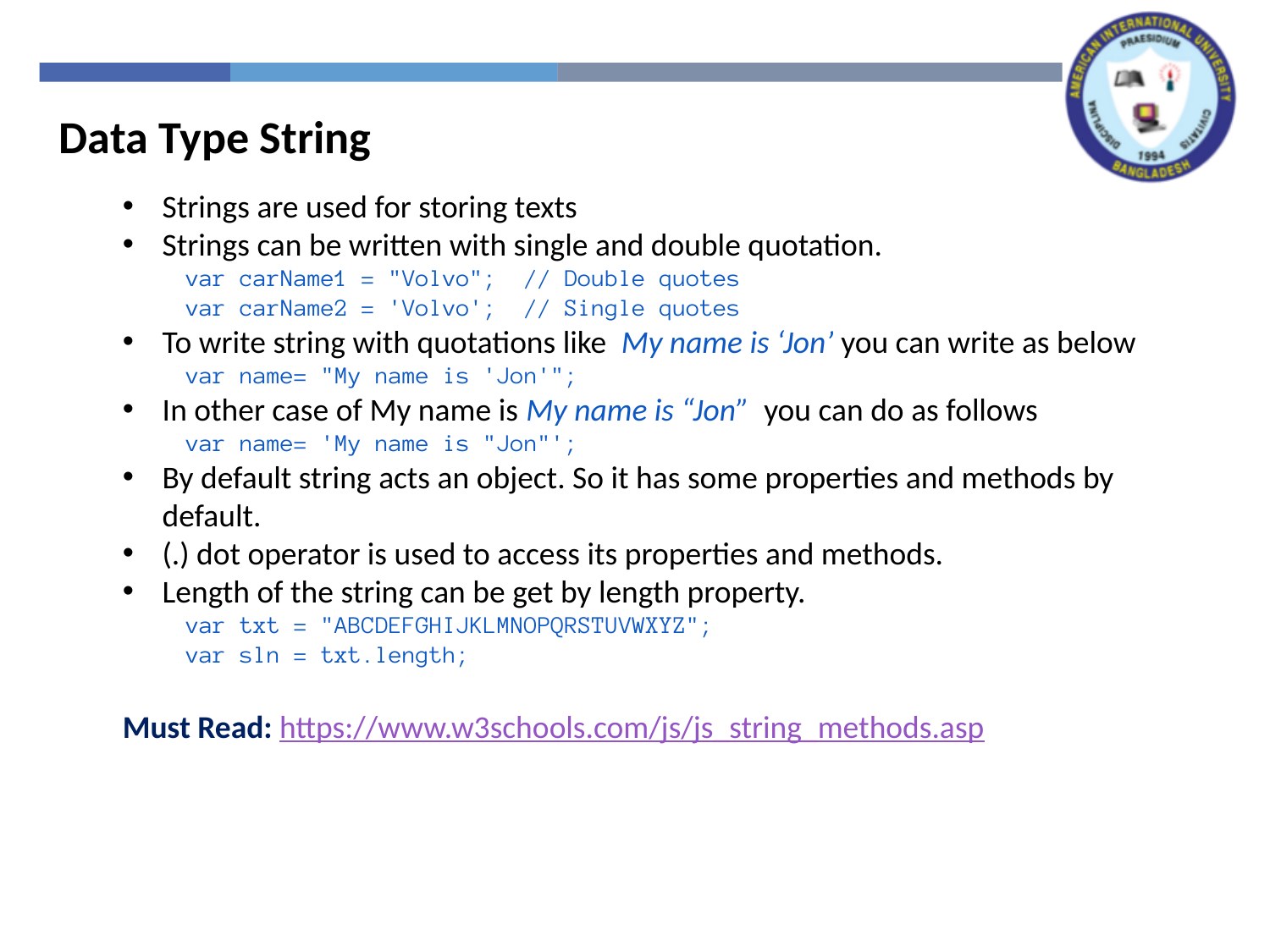

Data Type String

Strings are used for storing texts
Strings can be written with single and double quotation.
var carName1 = "Volvo";  // Double quotes
var carName2 = 'Volvo';  // Single quotes
To write string with quotations like  My name is ‘Jon’ you can write as below
var name= "My name is 'Jon'";
In other case of My name is My name is “Jon”  you can do as follows
var name= 'My name is "Jon"';
By default string acts an object. So it has some properties and methods by default.
(.) dot operator is used to access its properties and methods.
Length of the string can be get by length property.
var txt = "ABCDEFGHIJKLMNOPQRSTUVWXYZ";
var sln = txt.length;

Must Read: https://www.w3schools.com/js/js_string_methods.asp